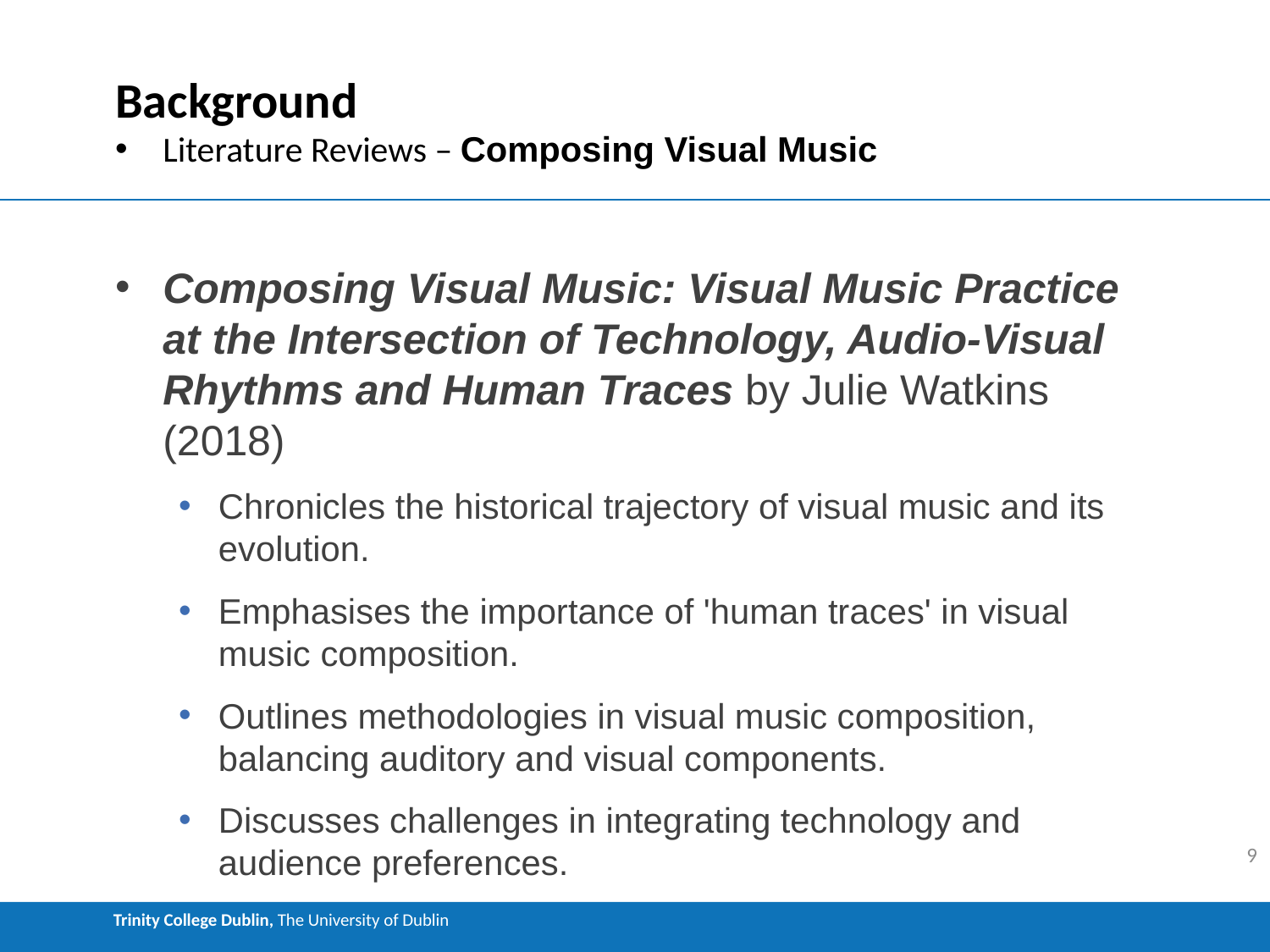

# Background
Literature Reviews – Composing Visual Music

Composing Visual Music: Visual Music Practice at the Intersection of Technology, Audio-Visual Rhythms and Human Traces by Julie Watkins (2018)
Chronicles the historical trajectory of visual music and its evolution.
Emphasises the importance of 'human traces' in visual music composition.
Outlines methodologies in visual music composition, balancing auditory and visual components.
Discusses challenges in integrating technology and audience preferences.
9